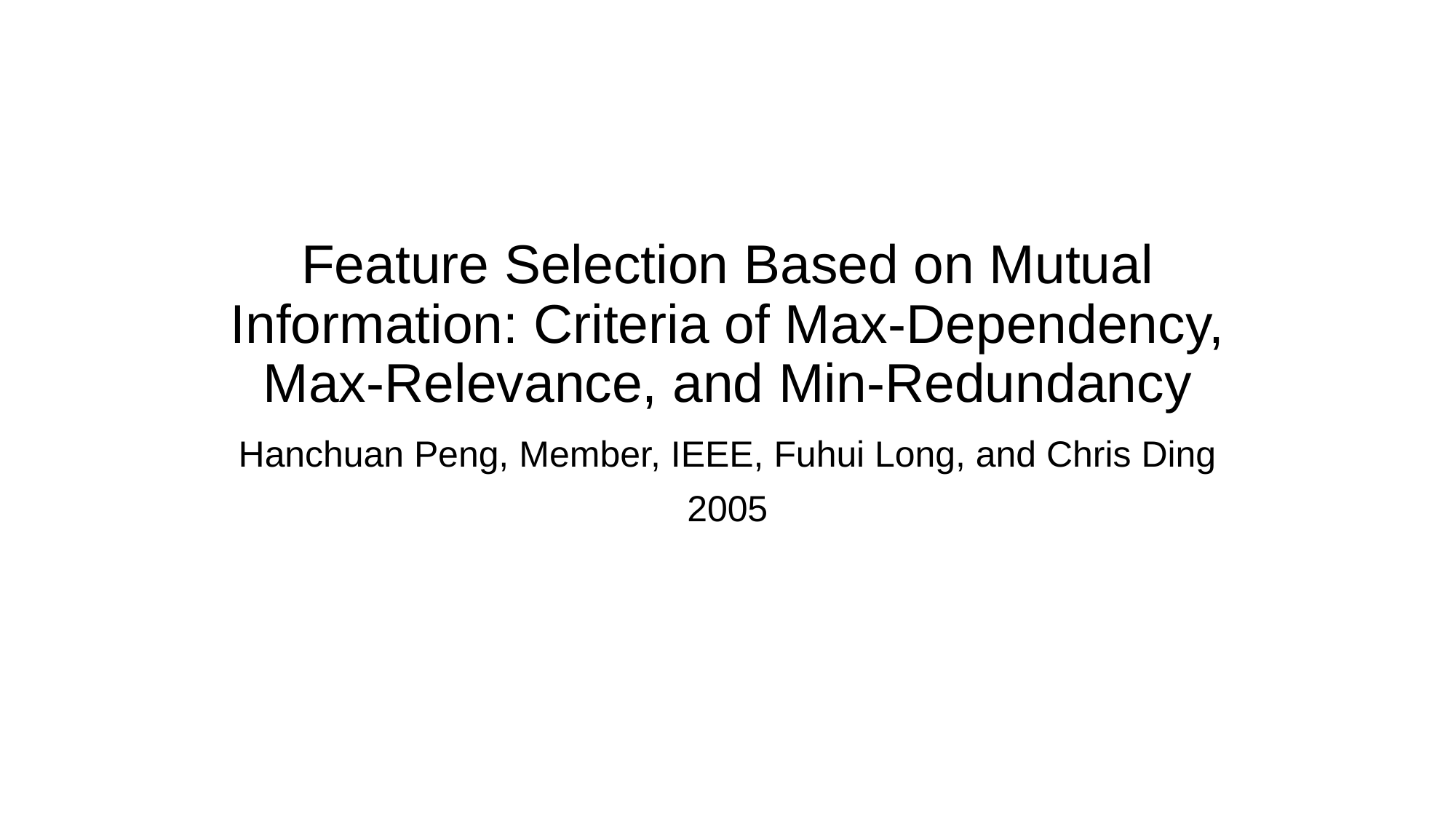

# Feature Selection Based on Mutual Information: Criteria of Max-Dependency, Max-Relevance, and Min-Redundancy
Hanchuan Peng, Member, IEEE, Fuhui Long, and Chris Ding
2005